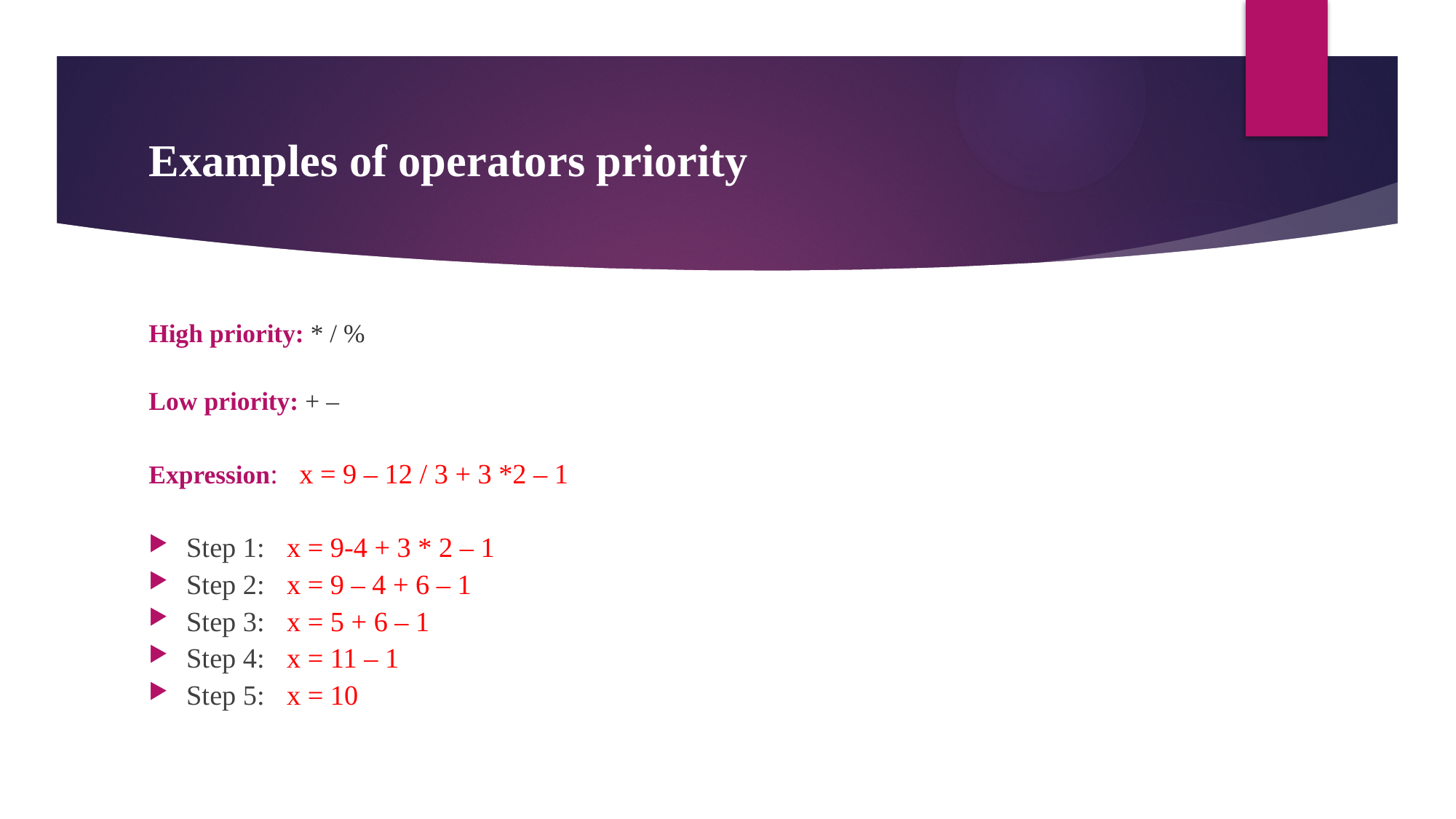

# Examples of operators priority
High priority: * / %
Low priority: + –

Expression:	x = 9 – 12 / 3 + 3 *2 – 1

Step 1: 	x = 9-4 + 3 * 2 – 1
Step 2: 	x = 9 – 4 + 6 – 1
Step 3: 	x = 5 + 6 – 1
Step 4: 	x = 11 – 1
Step 5: 	x = 10